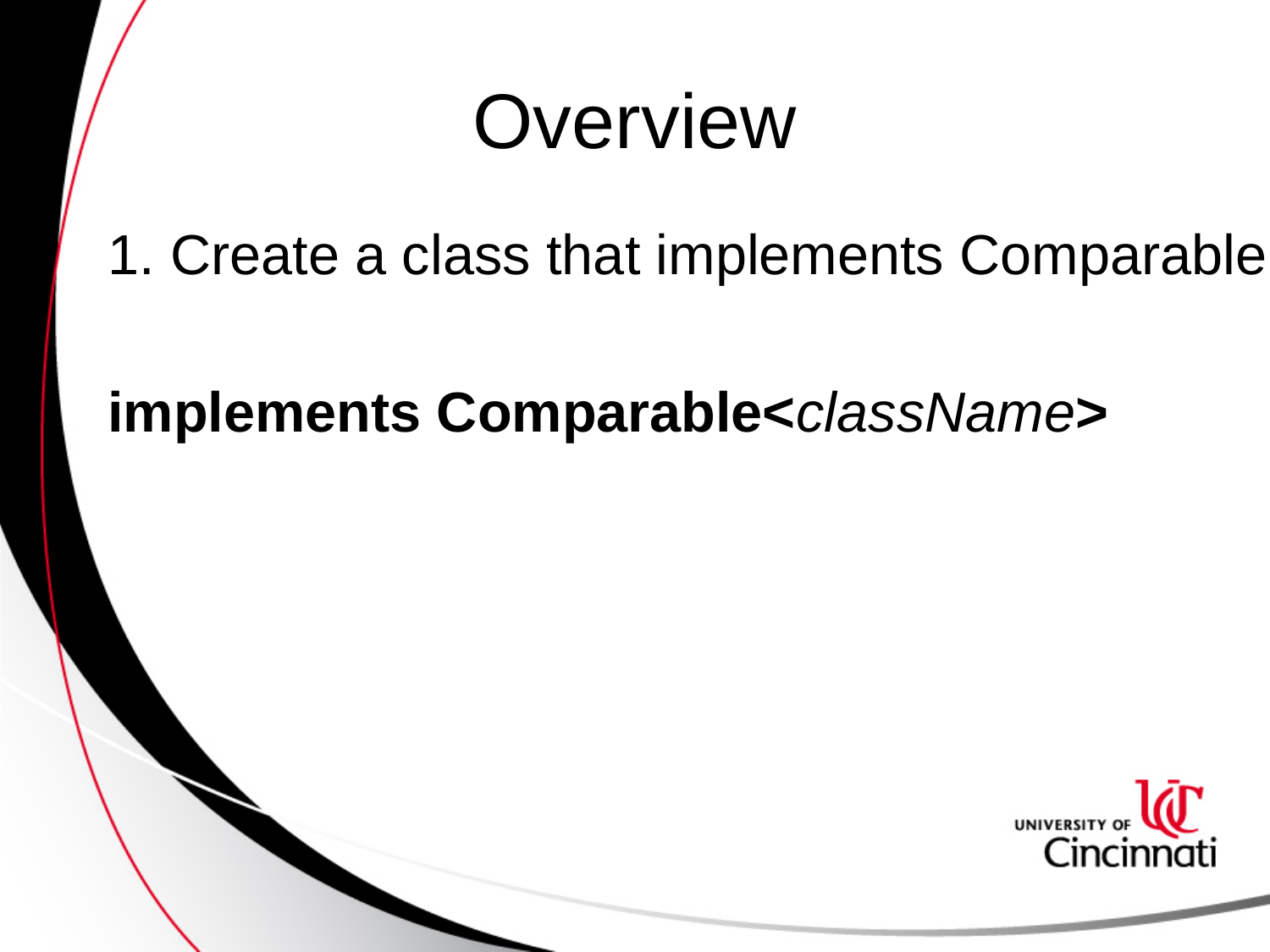

# Overview
1. Create a class that implements Comparable

implements Comparable<className>